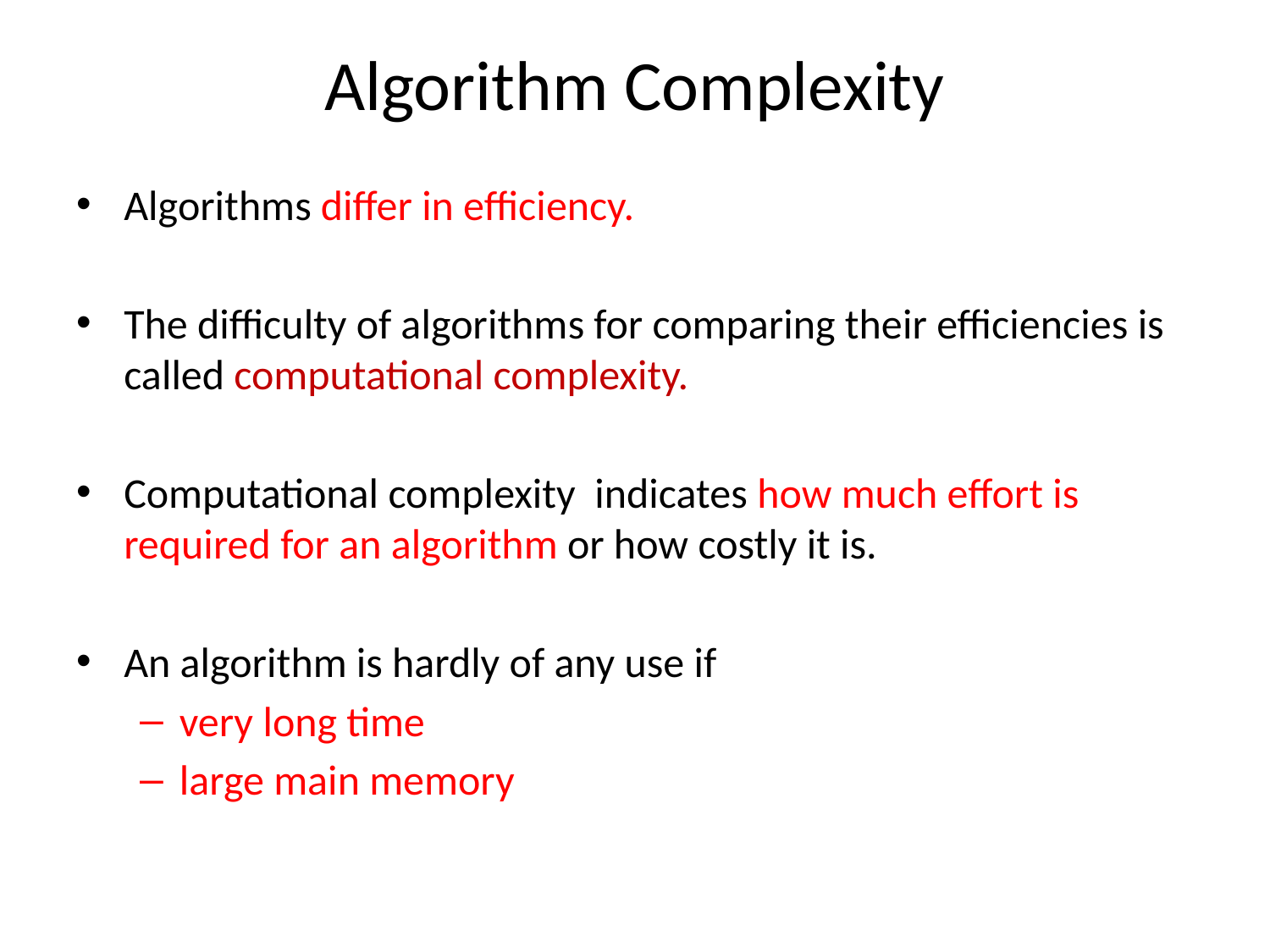

# Algorithm Complexity
Algorithms differ in efficiency.

The difficulty of algorithms for comparing their efficiencies is called computational complexity.

Computational complexity  indicates how much effort is required for an algorithm or how costly it is.

An algorithm is hardly of any use if
very long time
large main memory